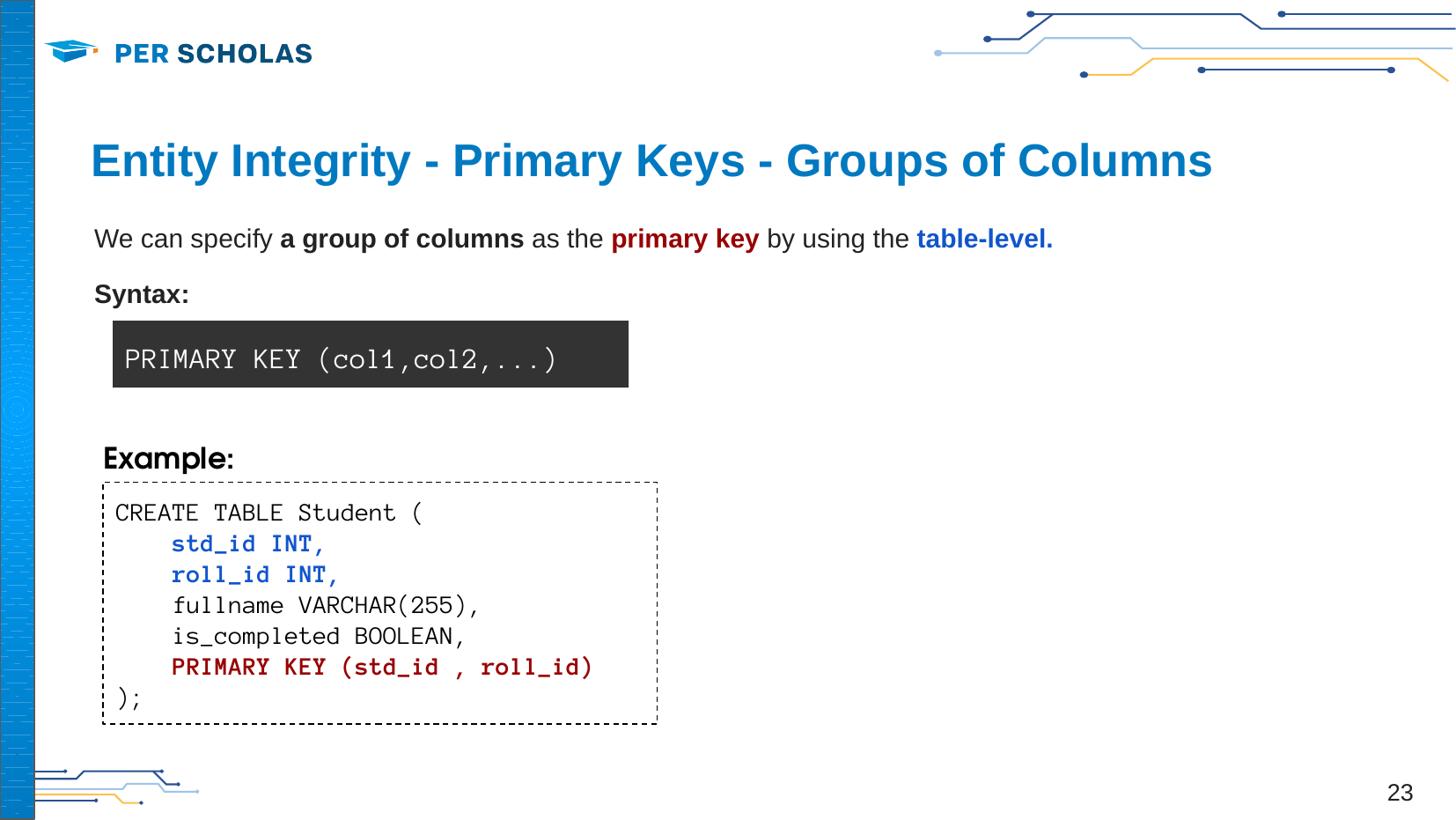

# Entity Integrity - Primary Keys - Groups of Columns
We can specify a group of columns as the primary key by using the table-level.
Syntax:
PRIMARY KEY (col1,col2,...)
Example:
CREATE TABLE Student (
    std_id INT,
    roll_id INT,
    fullname VARCHAR(255),
    is_completed BOOLEAN,
    PRIMARY KEY (std_id , roll_id)
);
23